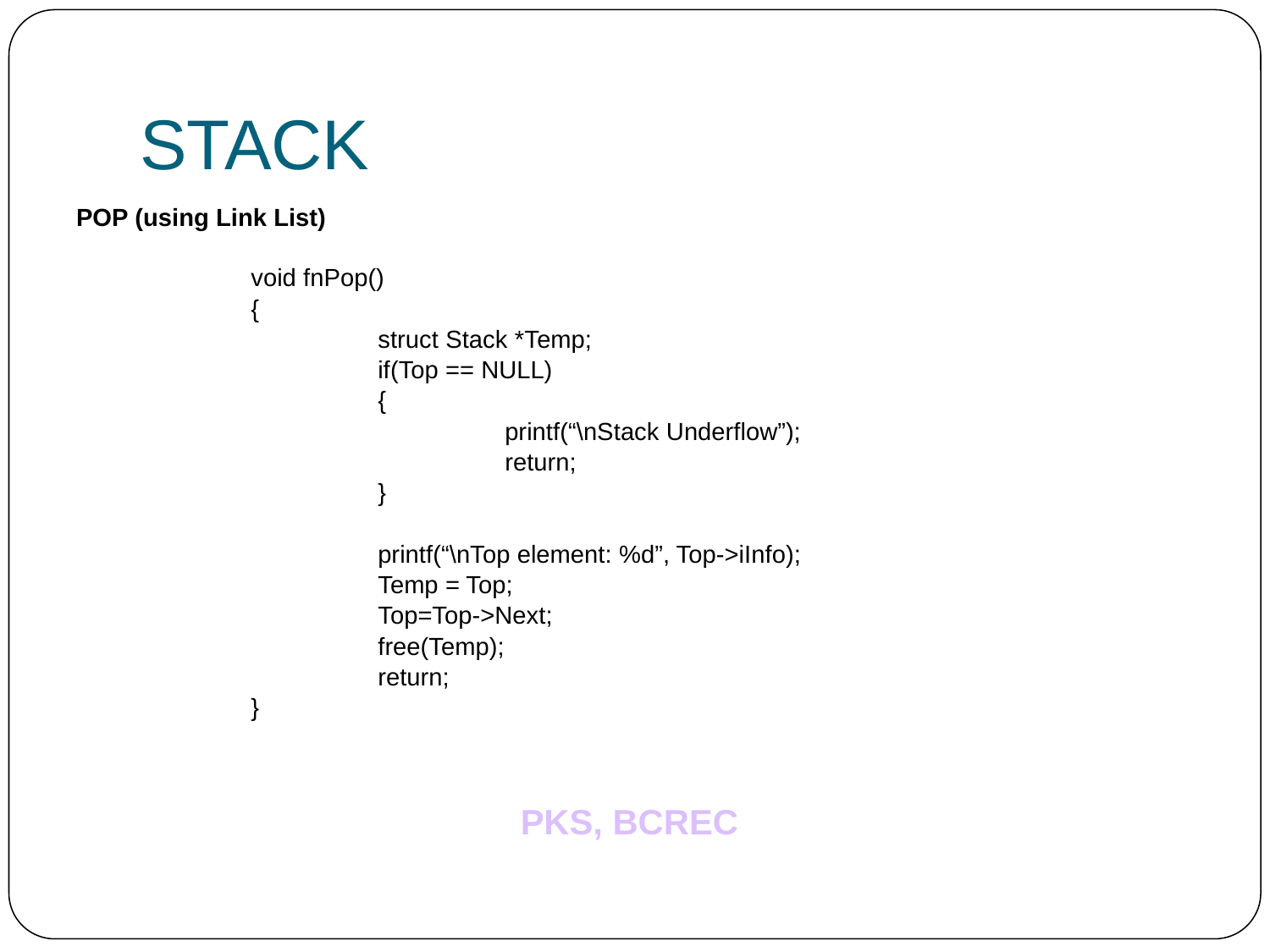

# STACK
POP (using Link List)

		void fnPop()
		{
			struct Stack *Temp;
			if(Top == NULL)
			{
				printf(“\nStack Underflow”);
				return;
			}

			printf(“\nTop element: %d”, Top->iInfo);
			Temp = Top;
			Top=Top->Next;
			free(Temp);
			return;
 		}